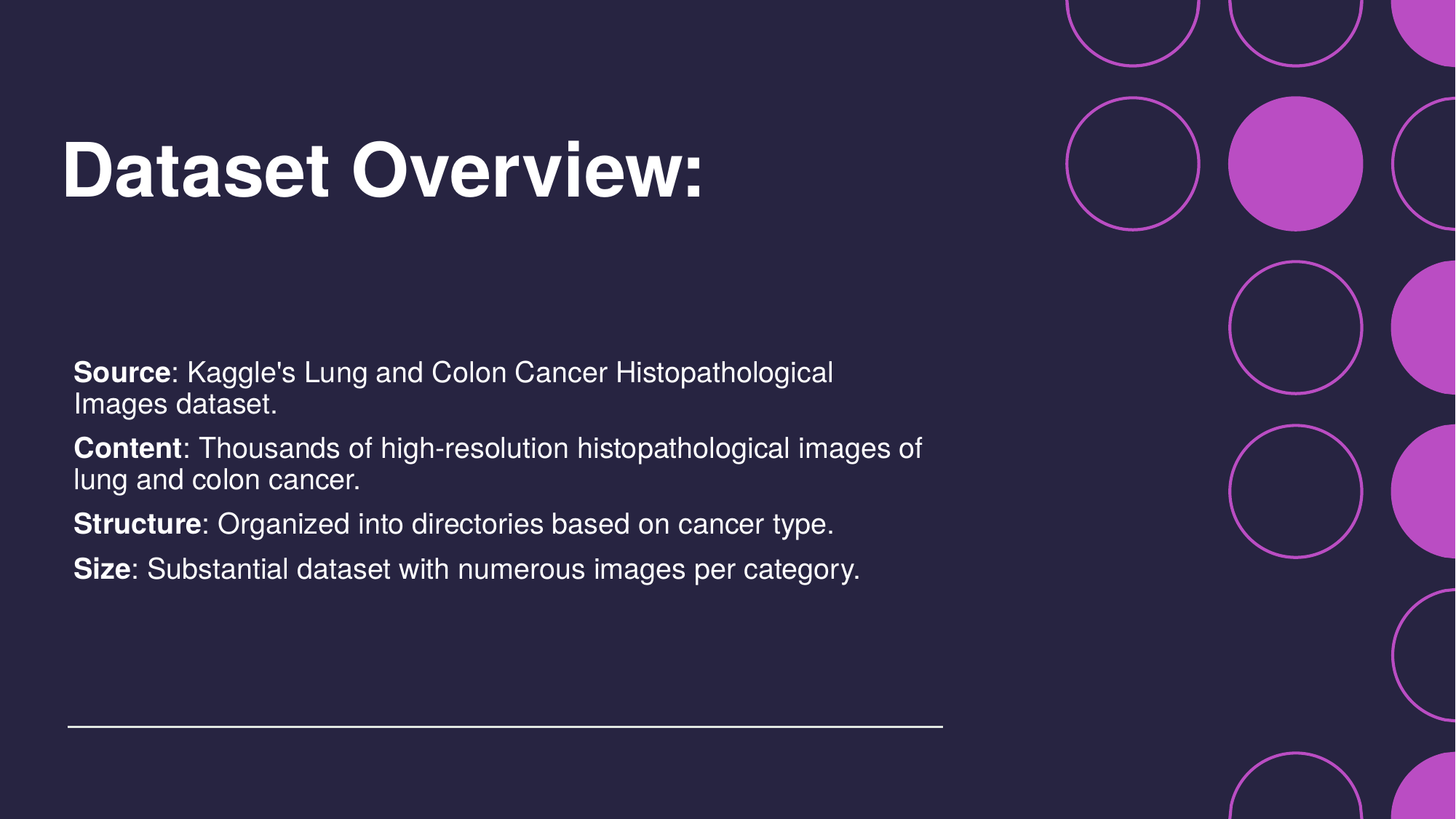

# Dataset Overview:
Source: Kaggle's Lung and Colon Cancer Histopathological Images dataset.
Content: Thousands of high-resolution histopathological images of lung and colon cancer.
Structure: Organized into directories based on cancer type.
Size: Substantial dataset with numerous images per category.